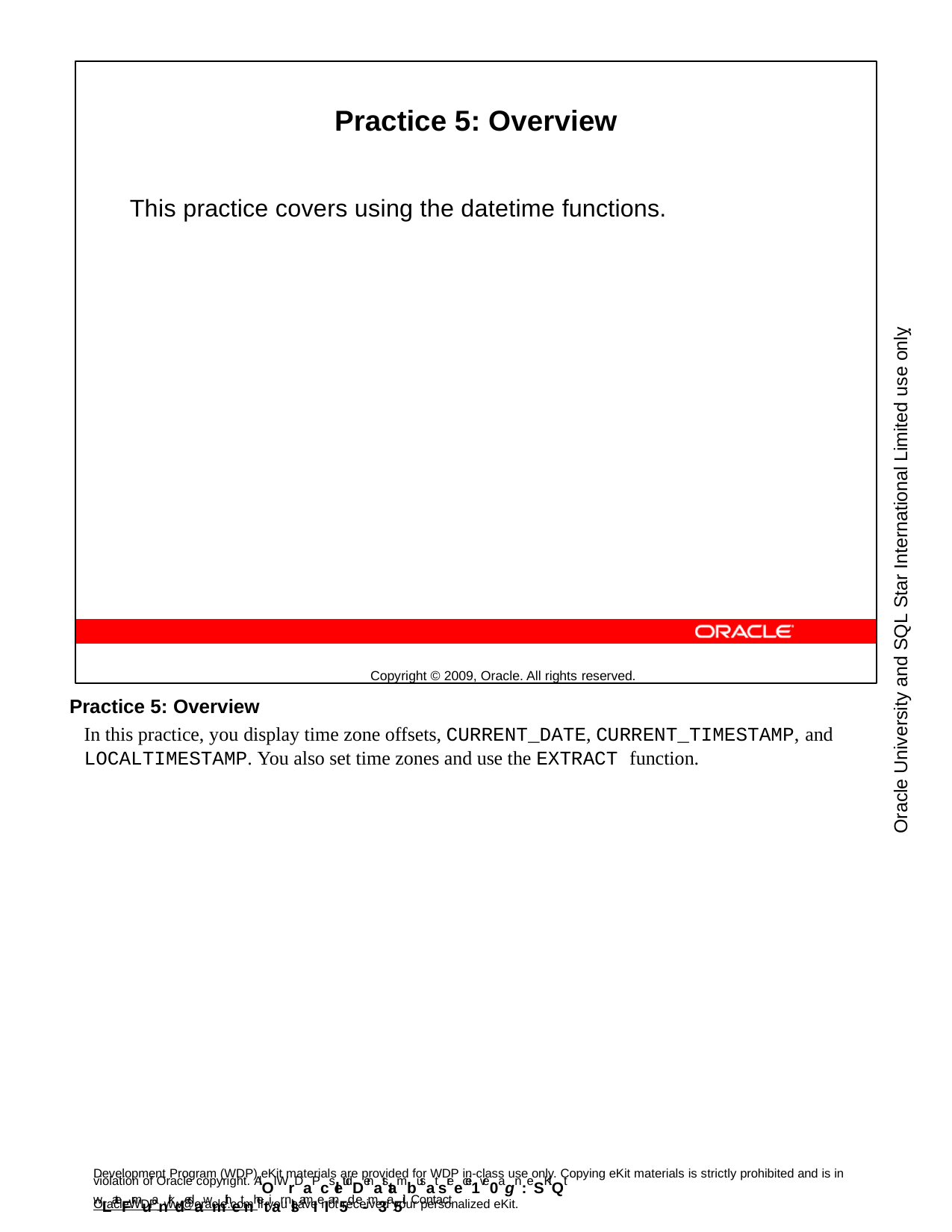

Practice 5: Overview

This practice covers using the datetime functions.

Copyright © 2009, Oracle. All rights reserved.
Oracle University and SQL Star International Limited use onlyฺ

Practice 5: Overview
In this practice, you display time zone offsets, CURRENT_DATE, CURRENT_TIMESTAMP, and
LOCALTIMESTAMP. You also set time zones and use the EXTRACT function.
Development Program (WDP) eKit materials are provided for WDP in-class use only. Copying eKit materials is strictly prohibited and is in
violation of Oracle copyright. AlOl WrDaPcsletudDenatstambusat sreecei1ve0agn:eSKiQt wLateFrmuanrkdedawmithetnhetiar nlsamIeI an5d e-m3a5il. Contact
OracleWDP_ww@oracle.com if you have not received your personalized eKit.